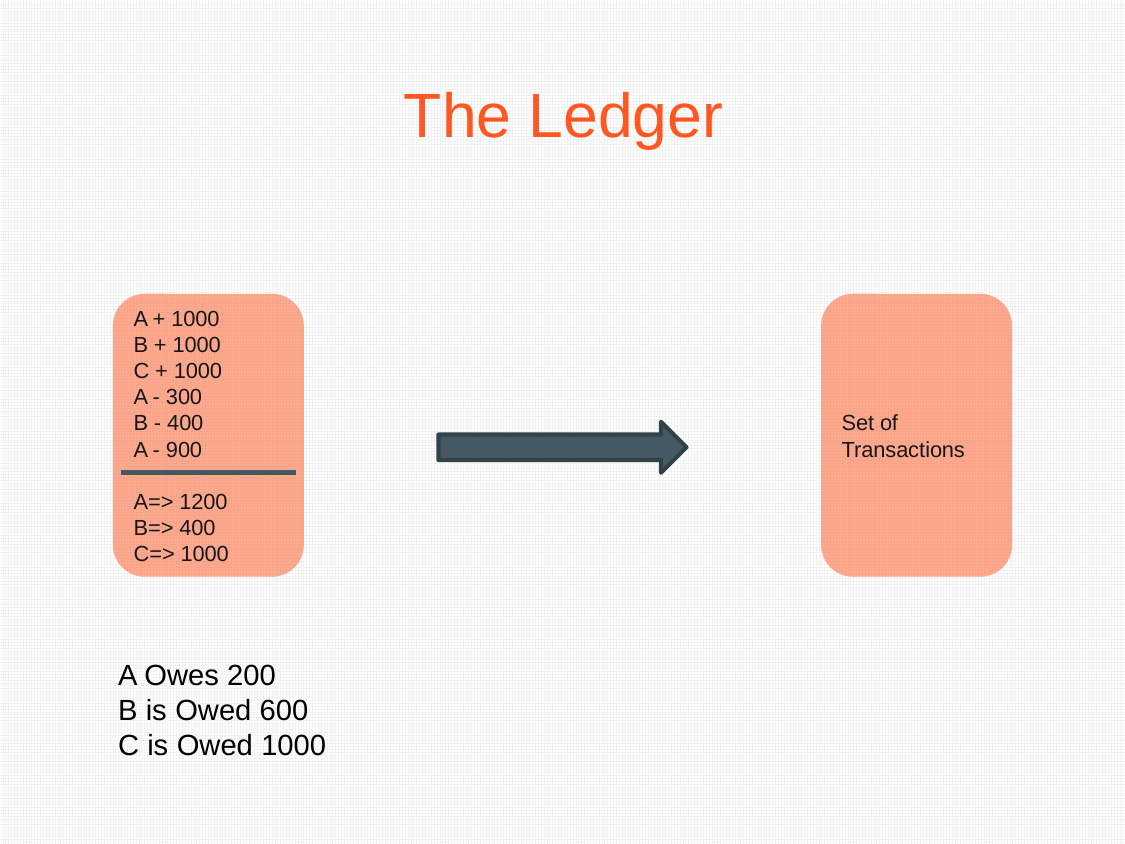

# The Ledger
A + 1000
B + 1000
C + 1000
A - 300
B - 400
A - 900

A=> 1200
B=> 400
C=> 1000
Set of Transactions

A Owes 200
B is Owed 600
C is Owed 1000